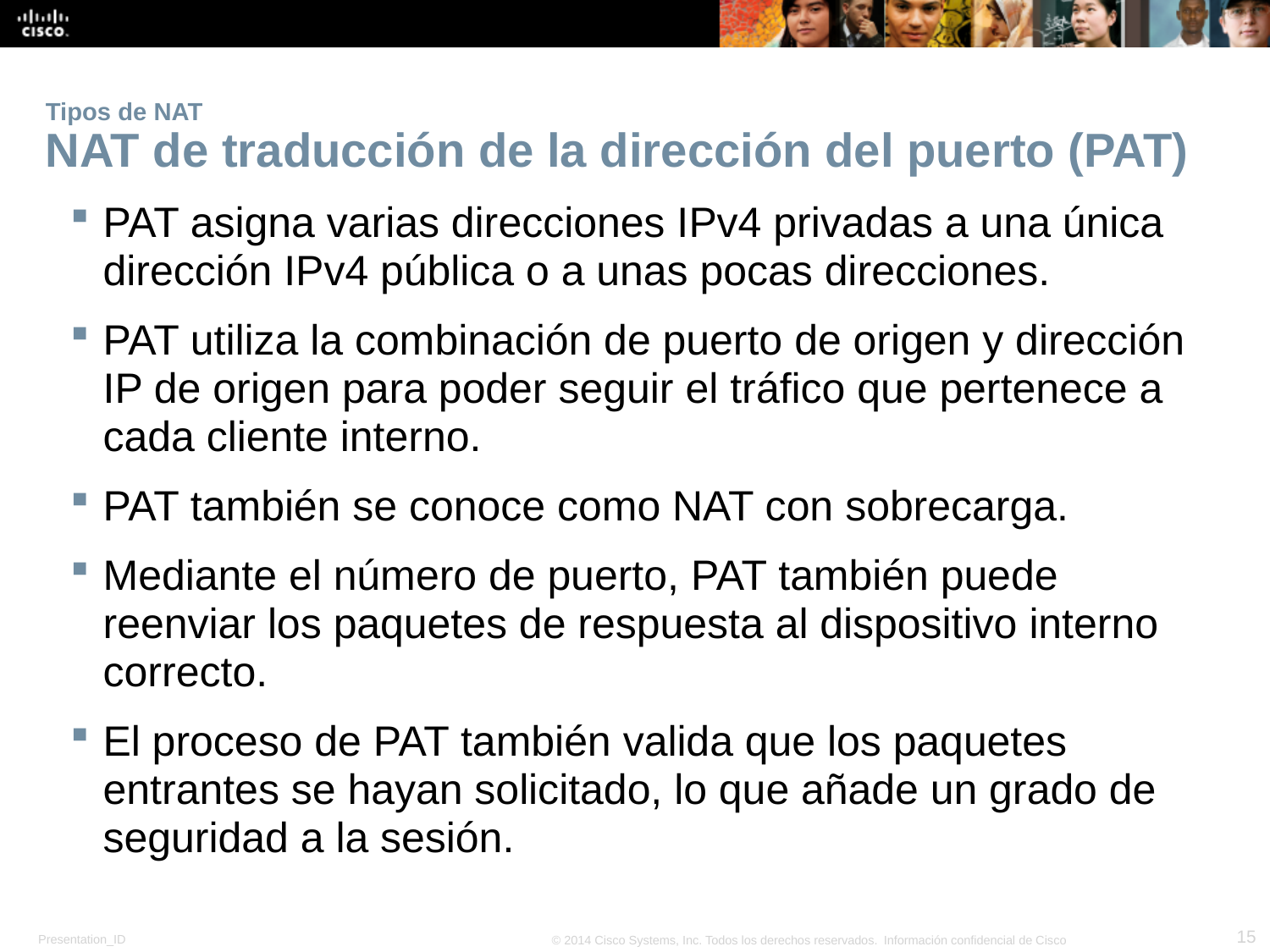

# Tipos de NAT NAT de traducción de la dirección del puerto (PAT)
PAT asigna varias direcciones IPv4 privadas a una única dirección IPv4 pública o a unas pocas direcciones.
PAT utiliza la combinación de puerto de origen y dirección IP de origen para poder seguir el tráfico que pertenece a cada cliente interno.
PAT también se conoce como NAT con sobrecarga.
Mediante el número de puerto, PAT también puede reenviar los paquetes de respuesta al dispositivo interno correcto.
El proceso de PAT también valida que los paquetes entrantes se hayan solicitado, lo que añade un grado de seguridad a la sesión.